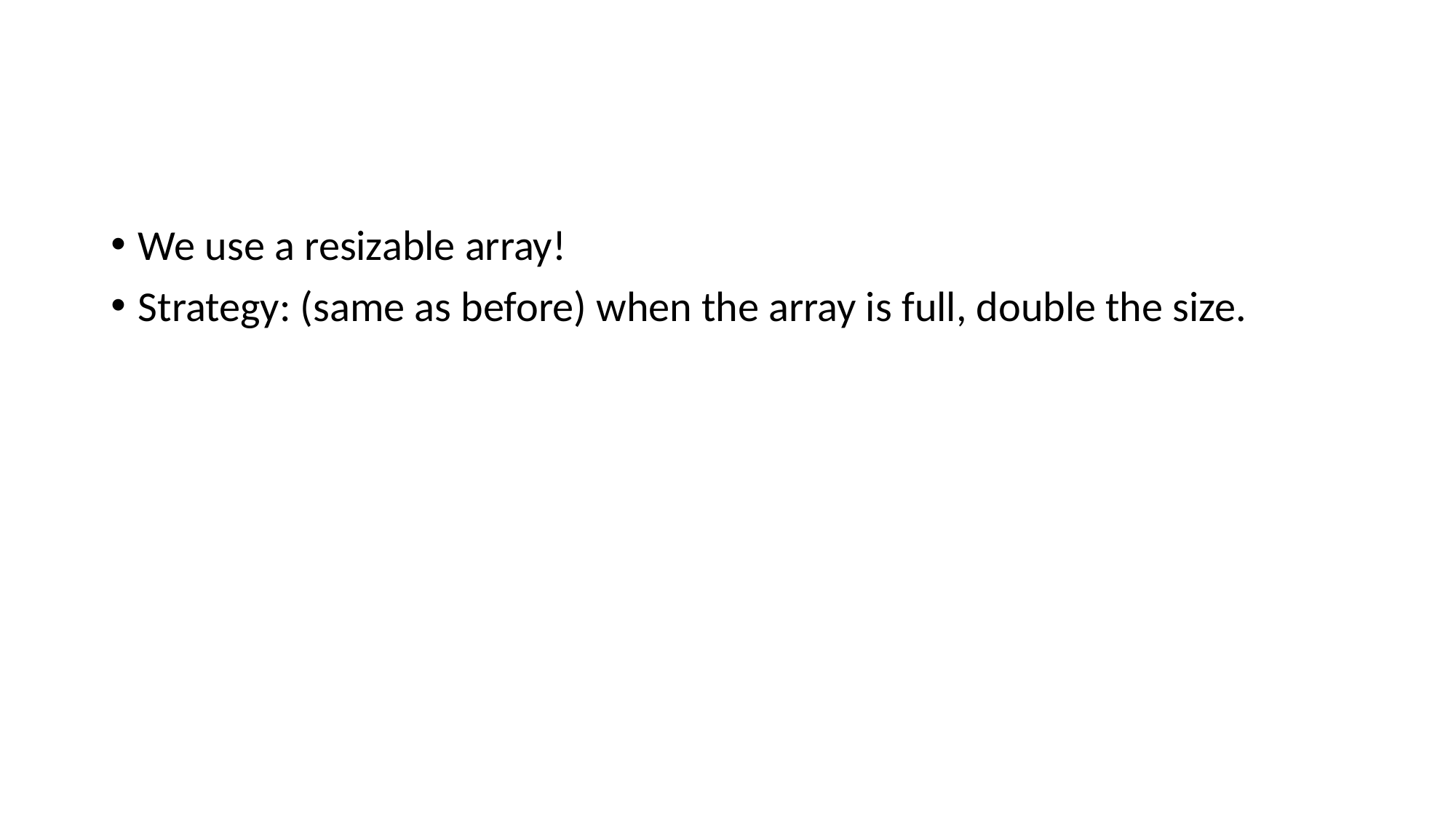

#
We use a resizable array!
Strategy: (same as before) when the array is full, double the size.